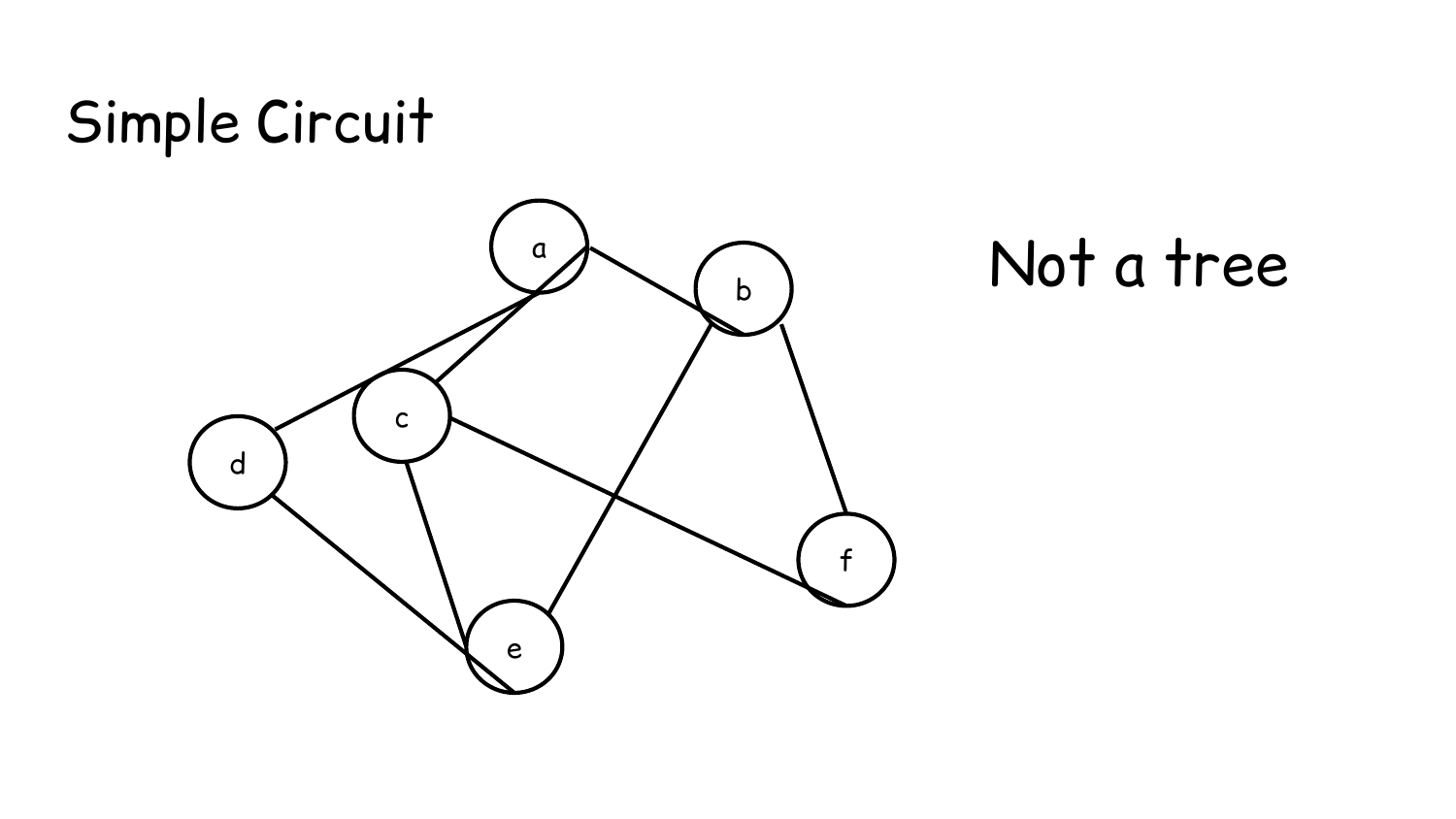

# Simple Circuit
a
Not a tree

b
c
d
f
e